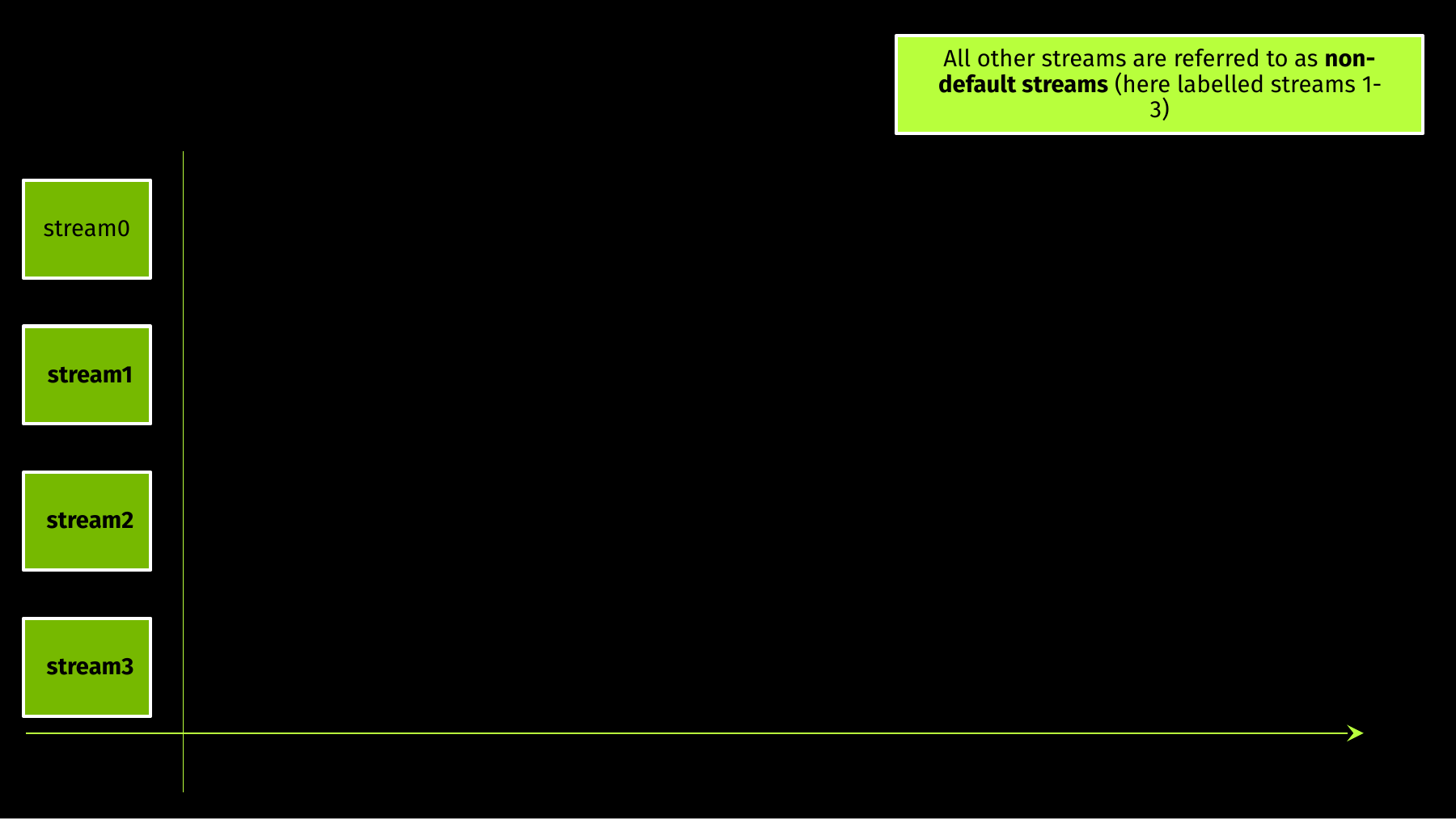

All other streams are referred to as non-default streams (here labelled streams 1-3)

stream0

stream1

stream2

stream3